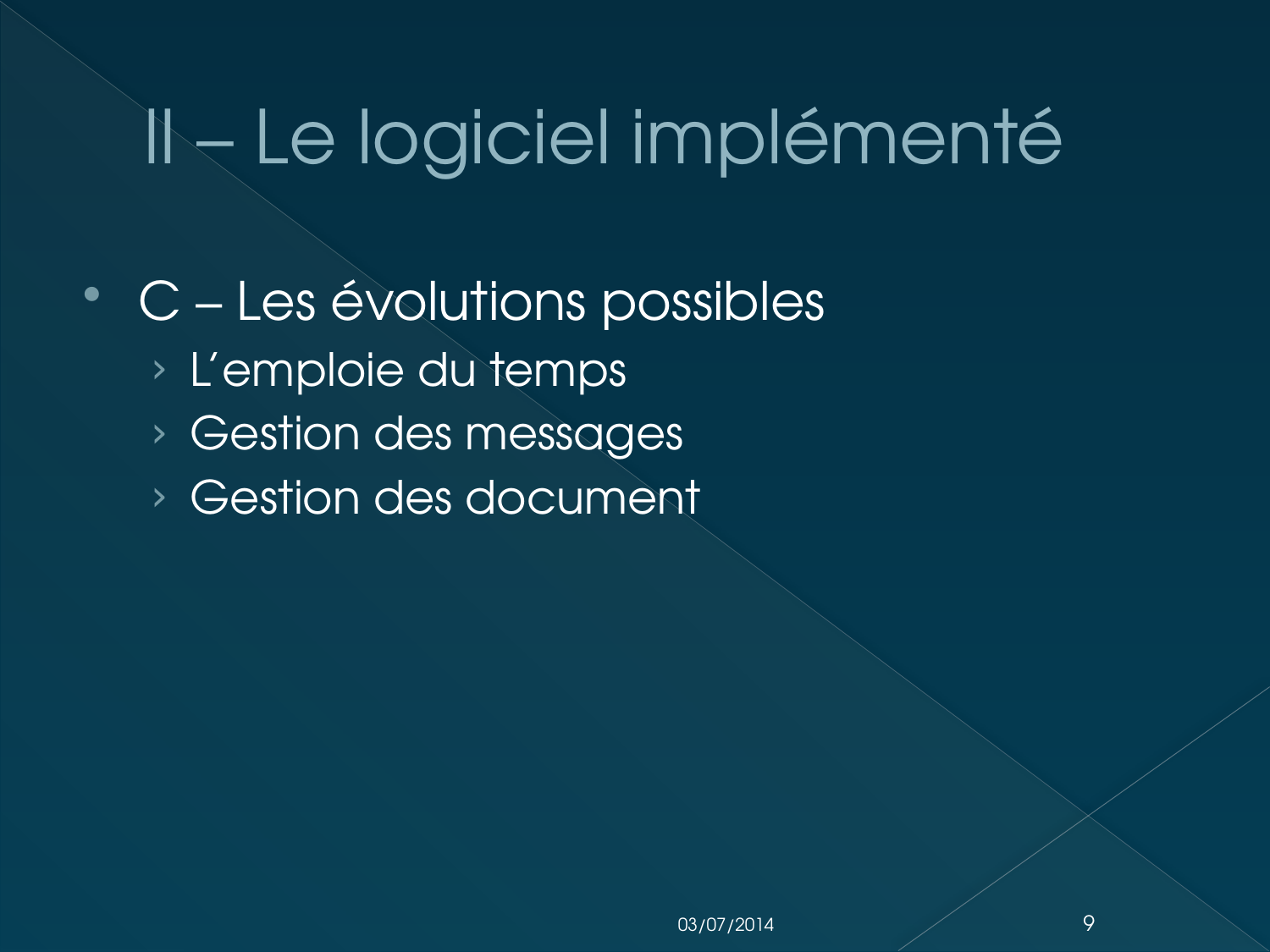

# II – Le logiciel implémenté
C – Les évolutions possibles
L’emploie du temps
Gestion des messages
Gestion des document

03/07/2014
9